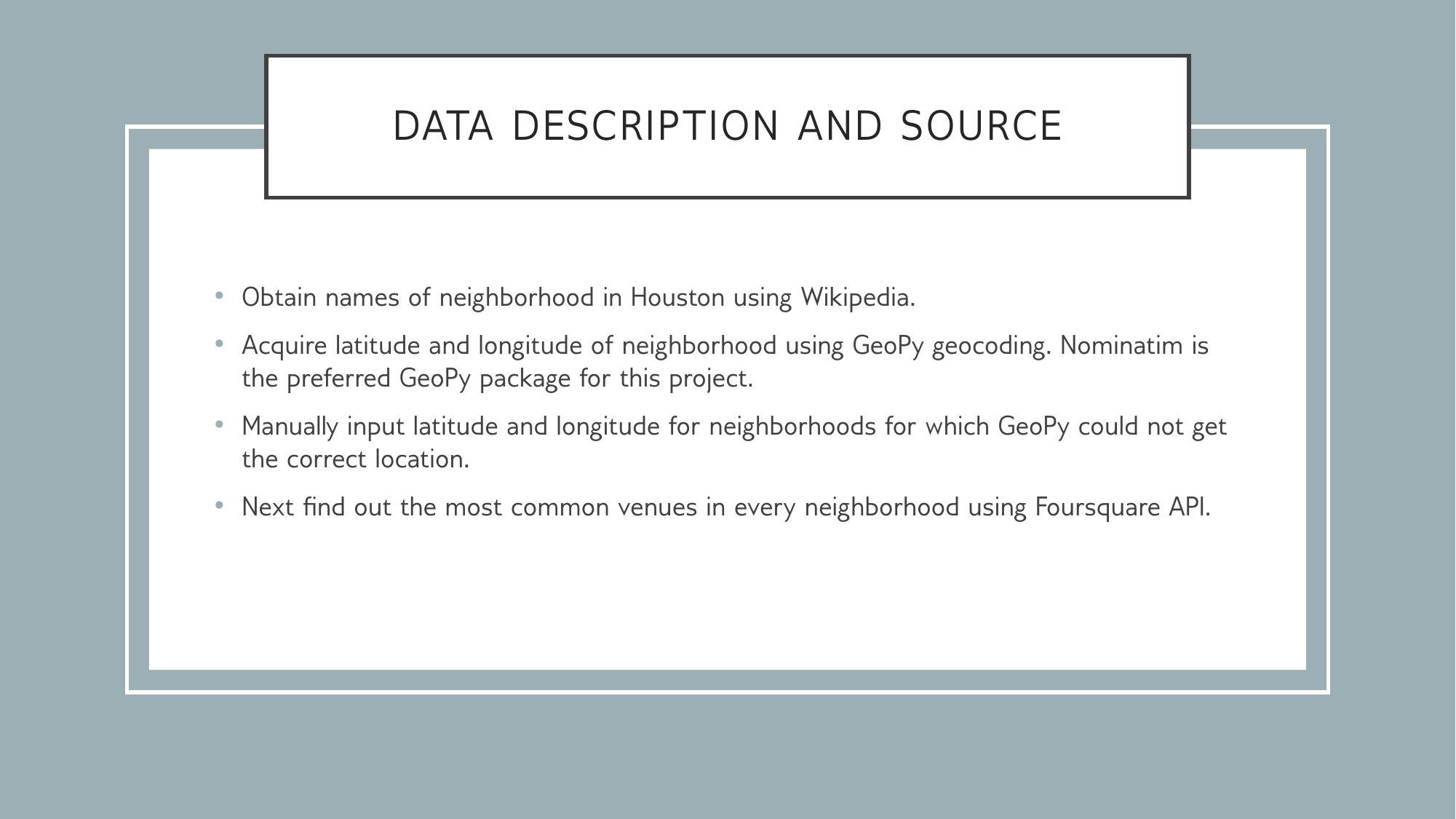

# Data description and source

Obtain names of neighborhood in Houston using Wikipedia.
Acquire latitude and longitude of neighborhood using GeoPy geocoding. Nominatim is the preferred GeoPy package for this project.
Manually input latitude and longitude for neighborhoods for which GeoPy could not get the correct location.
Next find out the most common venues in every neighborhood using Foursquare API.